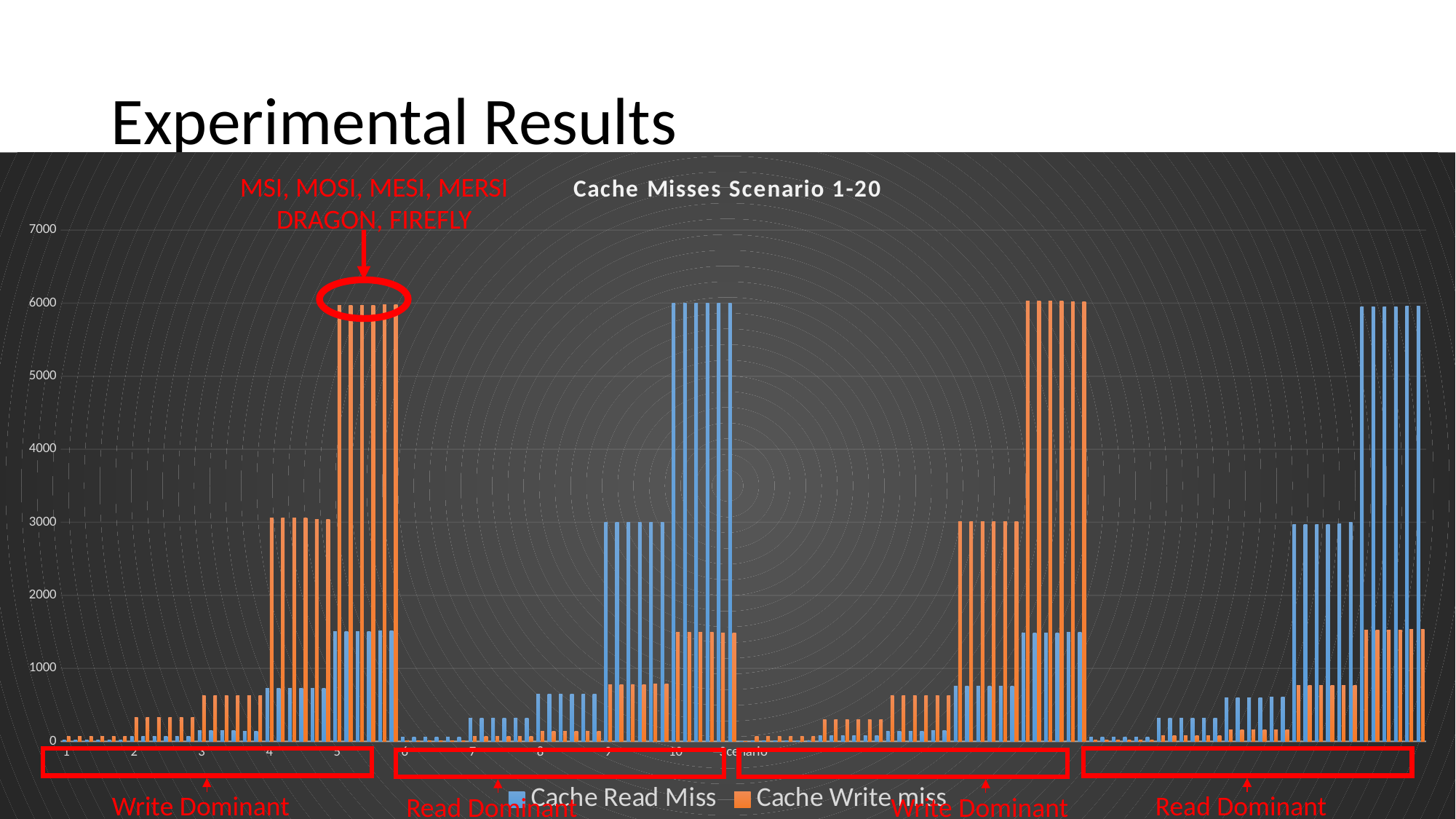

# Experimental Results

### Chart: Cache Misses Scenario 1-20

| Category | Cache | Cache |
|---|---|---|
| 1 | 17.0 | 67.0 |
|  | 17.0 | 67.0 |
|  | 17.0 | 67.0 |
|  | 17.0 | 67.0 |
|  | 17.0 | 67.0 |
|  | 17.0 | 67.0 |
| 2 | 66.0 | 324.0 |
|  | 66.0 | 324.0 |
|  | 66.0 | 324.0 |
|  | 66.0 | 324.0 |
|  | 68.0 | 324.0 |
|  | 68.0 | 324.0 |
| 3 | 144.0 | 624.0 |
|  | 144.0 | 624.0 |
|  | 144.0 | 624.0 |
|  | 144.0 | 624.0 |
|  | 140.0 | 623.0 |
|  | 140.0 | 623.0 |
| 4 | 723.0 | 3057.0 |
|  | 723.0 | 3057.0 |
|  | 723.0 | 3057.0 |
|  | 723.0 | 3057.0 |
|  | 722.0 | 3041.0 |
|  | 722.0 | 3041.0 |
| 5 | 1504.0 | 5968.0 |
|  | 1504.0 | 5968.0 |
|  | 1504.0 | 5968.0 |
|  | 1504.0 | 5968.0 |
|  | 1510.0 | 5982.0 |
|  | 1510.0 | 5982.0 |
| 6 | 63.0 | 10.0 |
|  | 63.0 | 10.0 |
|  | 63.0 | 10.0 |
|  | 63.0 | 10.0 |
|  | 63.0 | 10.0 |
|  | 63.0 | 10.0 |
| 7 | 316.0 | 64.0 |
|  | 316.0 | 64.0 |
|  | 316.0 | 64.0 |
|  | 316.0 | 64.0 |
|  | 315.0 | 64.0 |
|  | 315.0 | 64.0 |
| 8 | 647.0 | 137.0 |
|  | 647.0 | 137.0 |
|  | 647.0 | 137.0 |
|  | 647.0 | 137.0 |
|  | 649.0 | 137.0 |
|  | 649.0 | 137.0 |
| 9 | 2996.0 | 780.0 |
|  | 2996.0 | 780.0 |
|  | 2996.0 | 780.0 |
|  | 2996.0 | 780.0 |
|  | 2997.0 | 782.0 |
|  | 2997.0 | 782.0 |
| 10 | 5999.0 | 1489.0 |
|  | 5999.0 | 1489.0 |
|  | 5999.0 | 1489.0 |
|  | 5999.0 | 1489.0 |
|  | 5999.0 | 1486.0 |
|  | 5999.0 | 1486.0 |
| Scenario | 0.0 | 0.0 |
| 11 | 13.0 | 66.0 |
|  | 13.0 | 66.0 |
|  | 13.0 | 66.0 |
|  | 13.0 | 66.0 |
|  | 13.0 | 66.0 |
|  | 13.0 | 66.0 |
| 12 | 76.0 | 296.0 |
|  | 76.0 | 296.0 |
|  | 76.0 | 296.0 |
|  | 76.0 | 296.0 |
|  | 75.0 | 297.0 |
|  | 75.0 | 297.0 |
| 13 | 143.0 | 628.0 |
|  | 143.0 | 628.0 |
|  | 143.0 | 628.0 |
|  | 143.0 | 628.0 |
|  | 144.0 | 623.0 |
|  | 144.0 | 623.0 |
| 14 | 752.0 | 3009.0 |
|  | 752.0 | 3009.0 |
|  | 752.0 | 3009.0 |
|  | 752.0 | 3009.0 |
|  | 760.0 | 3007.0 |
|  | 760.0 | 3007.0 |
| 15 | 1485.0 | 6028.0 |
|  | 1485.0 | 6028.0 |
|  | 1485.0 | 6028.0 |
|  | 1485.0 | 6028.0 |
|  | 1493.0 | 6020.0 |
|  | 1493.0 | 6020.0 |
| 16 | 58.0 | 20.0 |
|  | 58.0 | 20.0 |
|  | 58.0 | 20.0 |
|  | 58.0 | 20.0 |
|  | 58.0 | 20.0 |
|  | 58.0 | 20.0 |
| 17 | 315.0 | 74.0 |
|  | 315.0 | 74.0 |
|  | 315.0 | 74.0 |
|  | 315.0 | 74.0 |
|  | 316.0 | 74.0 |
|  | 316.0 | 74.0 |
| 18 | 601.0 | 161.0 |
|  | 601.0 | 161.0 |
|  | 601.0 | 161.0 |
|  | 601.0 | 161.0 |
|  | 603.0 | 160.0 |
|  | 603.0 | 160.0 |
| 19 | 2972.0 | 762.0 |
|  | 2972.0 | 762.0 |
|  | 2972.0 | 762.0 |
|  | 2972.0 | 762.0 |
|  | 2977.0 | 762.0 |
|  | 2997.0 | 762.0 |
| 20 | 5955.0 | 1527.0 |
MSI, MOSI, MESI, MERSI
DRAGON, FIREFLY

Write Dominant
Read Dominant
Read Dominant
Write Dominant